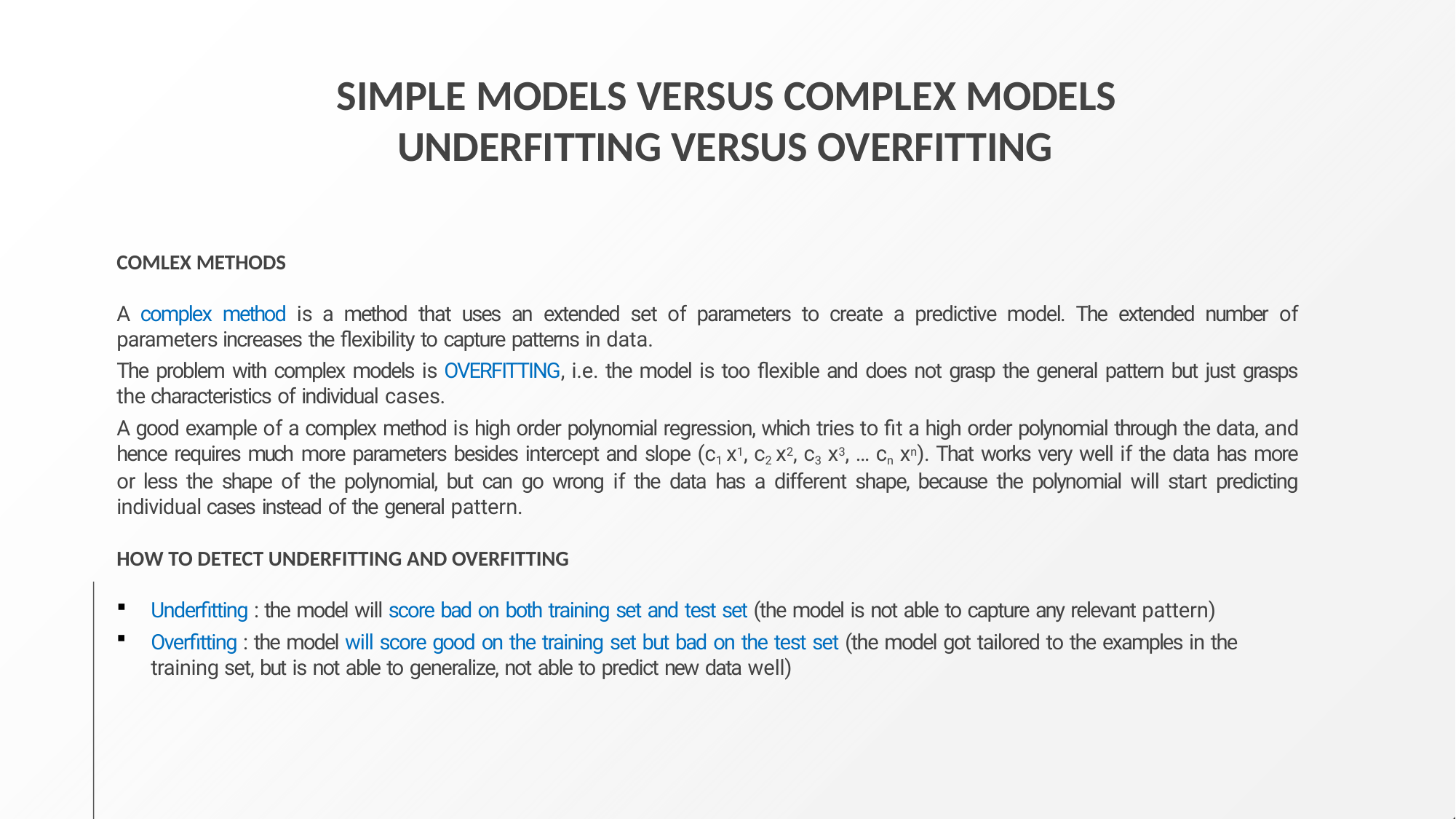

# SIMPLE MODELS VERSUS COMPLEX MODELS UNDERFITTING VERSUS OVERFITTING
COMLEX METHODS

A complex method is a method that uses an extended set of parameters to create a predictive model. The extended number of parameters increases the flexibility to capture patterns in data.
The problem with complex models is OVERFITTING, i.e. the model is too flexible and does not grasp the general pattern but just grasps the characteristics of individual cases.
A good example of a complex method is high order polynomial regression, which tries to fit a high order polynomial through the data, and hence requires much more parameters besides intercept and slope (c1 x1, c2 x2, c3 x3, … cn xn). That works very well if the data has more or less the shape of the polynomial, but can go wrong if the data has a different shape, because the polynomial will start predicting individual cases instead of the general pattern.

HOW TO DETECT UNDERFITTING AND OVERFITTING

Underfitting : the model will score bad on both training set and test set (the model is not able to capture any relevant pattern)
Overfitting : the model will score good on the training set but bad on the test set (the model got tailored to the examples in the training set, but is not able to generalize, not able to predict new data well)